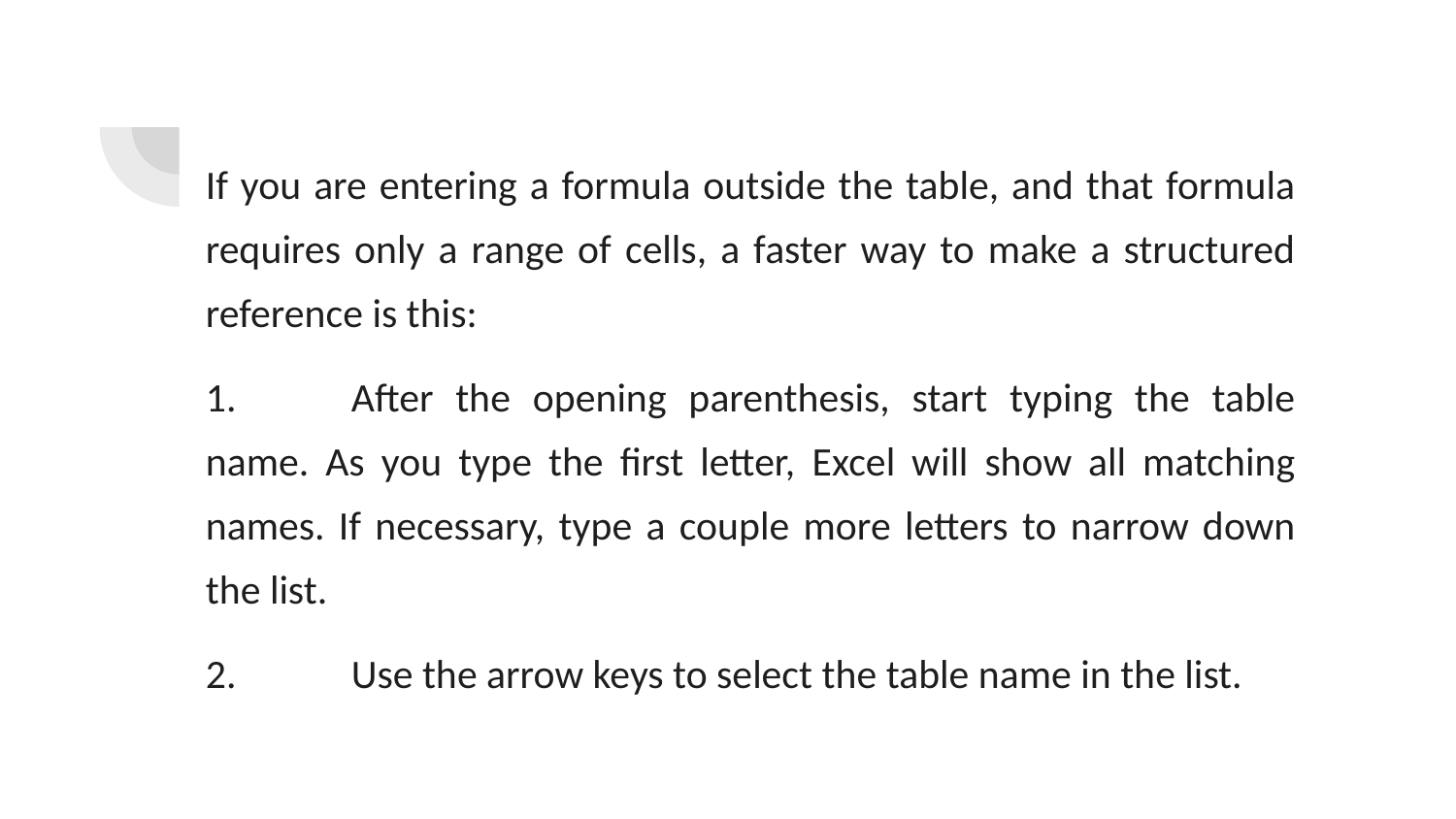

If you are entering a formula outside the table, and that formula requires only a range of cells, a faster way to make a structured reference is this:
1.	After the opening parenthesis, start typing the table name. As you type the first letter, Excel will show all matching names. If necessary, type a couple more letters to narrow down the list.
2.	Use the arrow keys to select the table name in the list.